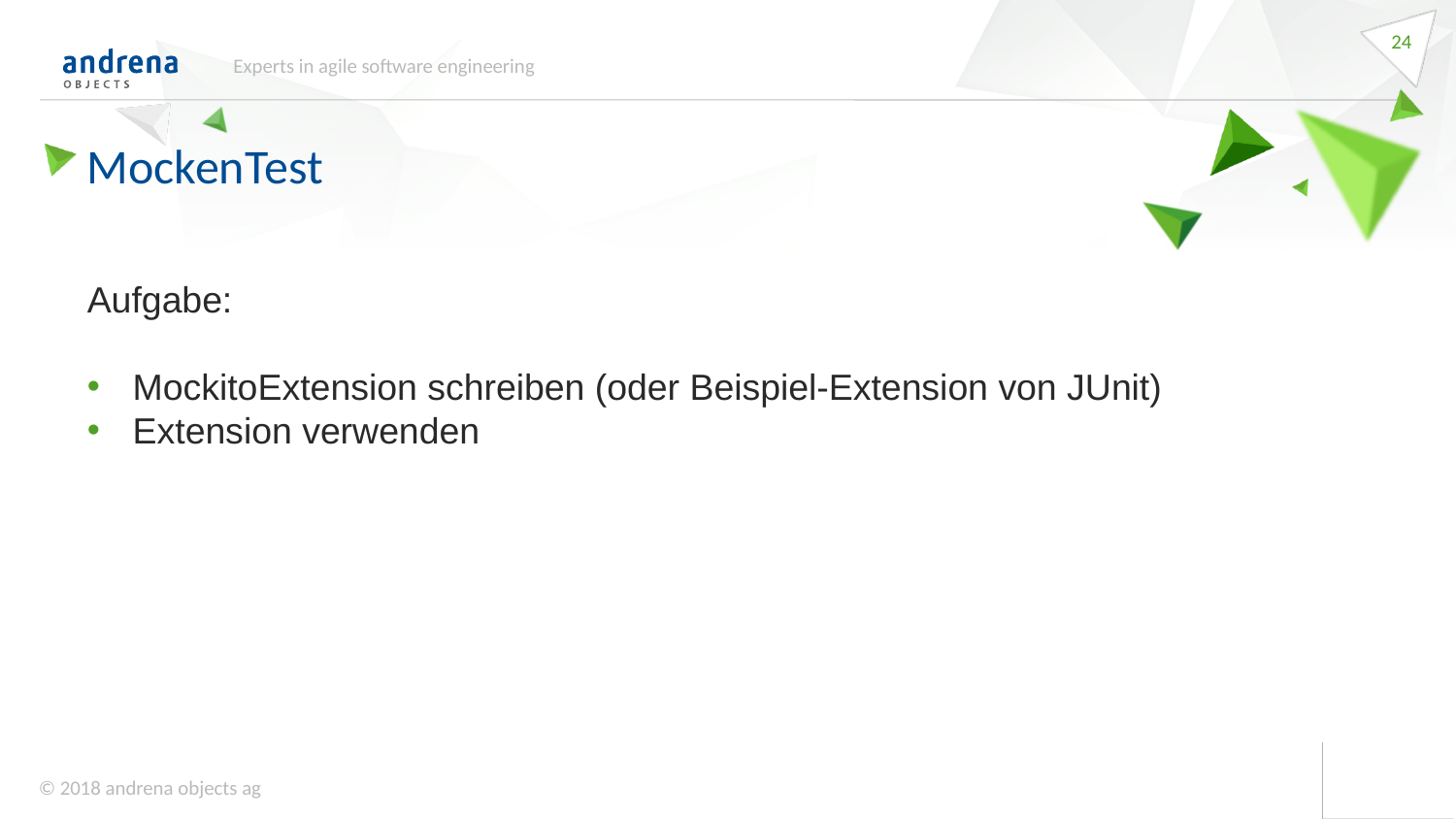

24
Experts in agile software engineering
MockenTest

Aufgabe:

MockitoExtension schreiben (oder Beispiel-Extension von JUnit)
Extension verwenden